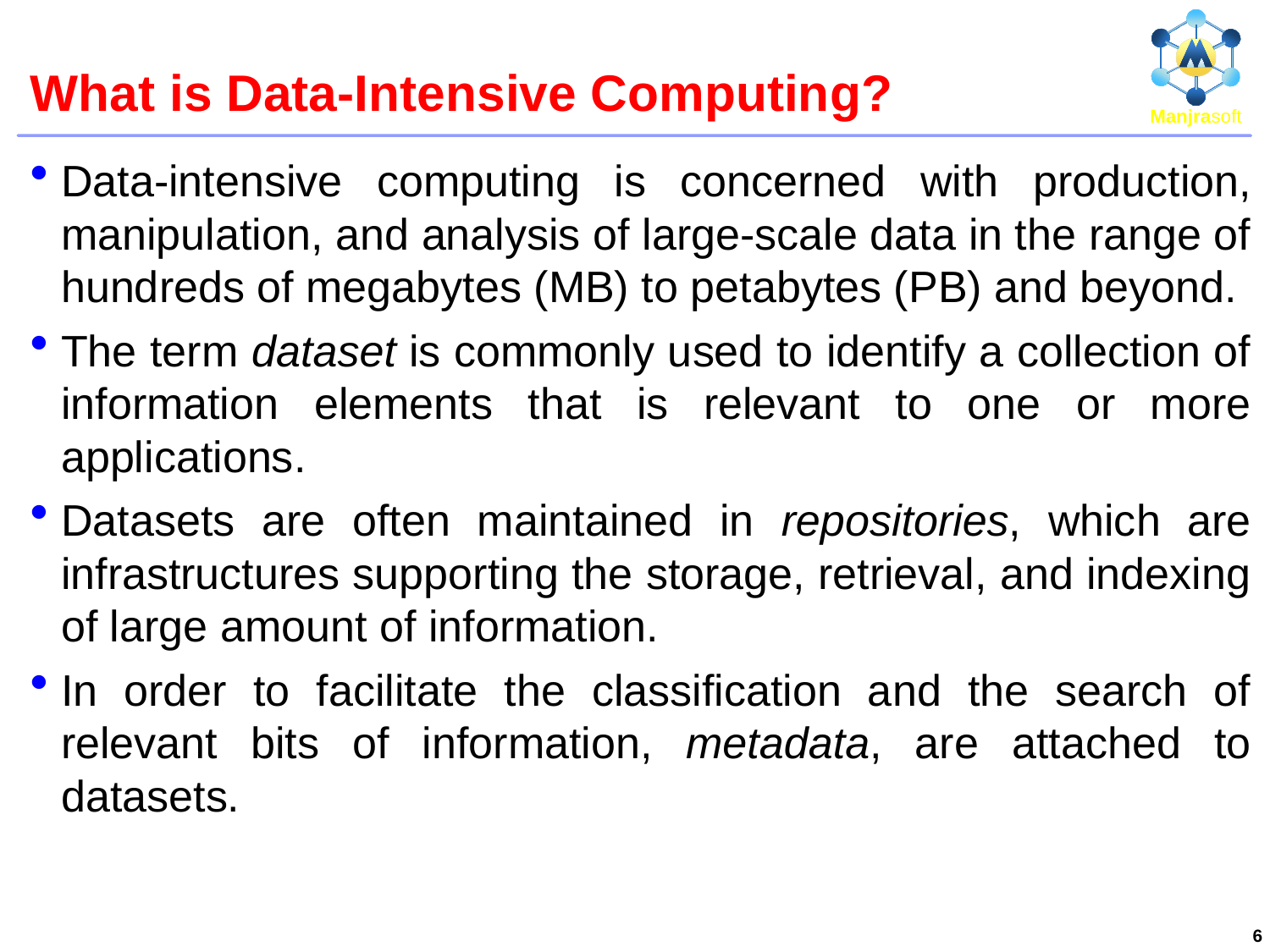

# What is Data-Intensive Computing?
Data-intensive computing is concerned with production, manipulation, and analysis of large-scale data in the range of hundreds of megabytes (MB) to petabytes (PB) and beyond.
The term dataset is commonly used to identify a collection of information elements that is relevant to one or more applications.
Datasets are often maintained in repositories, which are infrastructures supporting the storage, retrieval, and indexing of large amount of information.
In order to facilitate the classification and the search of relevant bits of information, metadata, are attached to datasets.
6